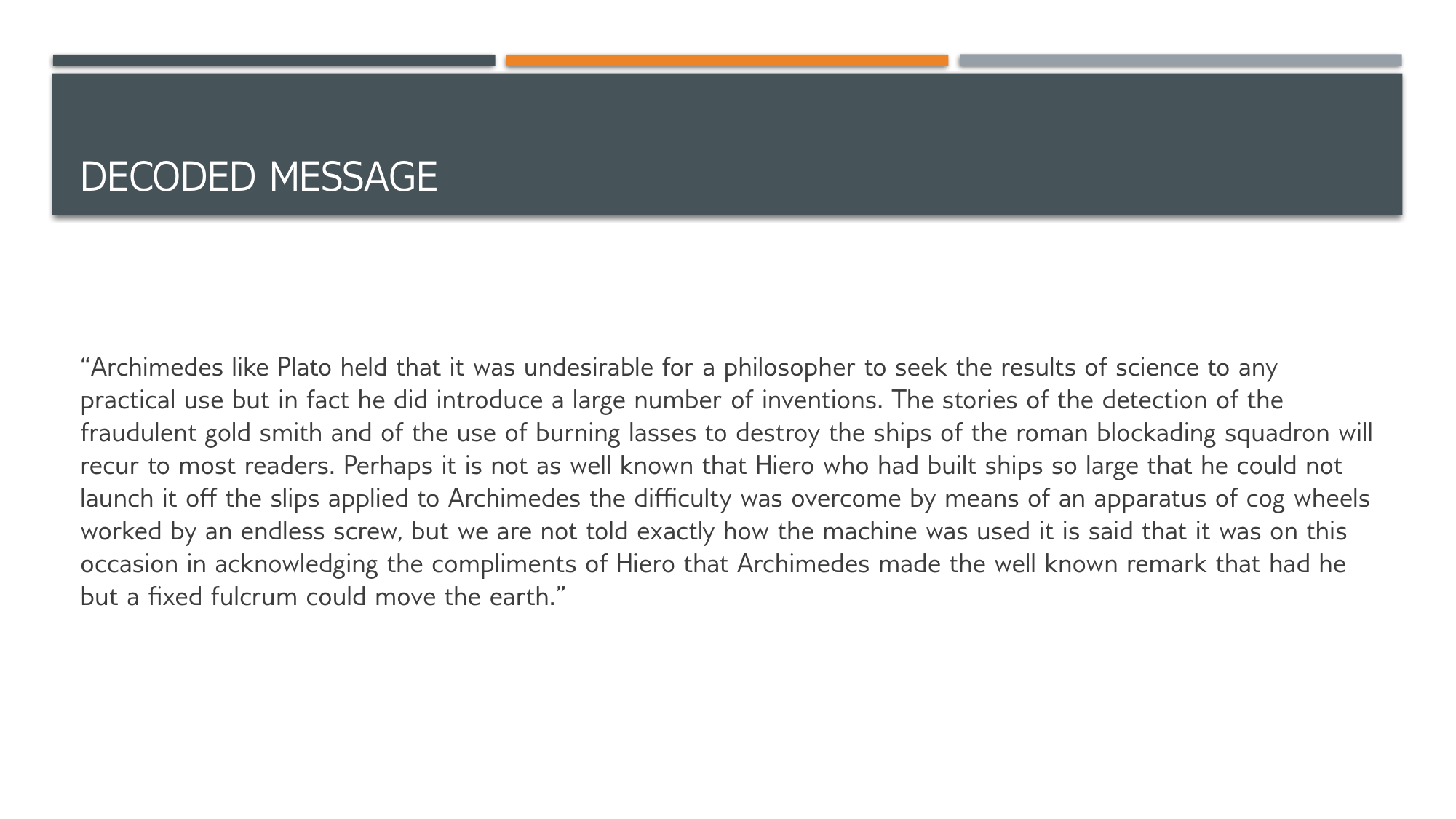

# Decoded Message
“Archimedes like Plato held that it was undesirable for a philosopher to seek the results of science to any practical use but in fact he did introduce a large number of inventions. The stories of the detection of the fraudulent gold smith and of the use of burning lasses to destroy the ships of the roman blockading squadron will recur to most readers. Perhaps it is not as well known that Hiero who had built ships so large that he could not launch it off the slips applied to Archimedes the difficulty was overcome by means of an apparatus of cog wheels worked by an endless screw, but we are not told exactly how the machine was used it is said that it was on this occasion in acknowledging the compliments of Hiero that Archimedes made the well known remark that had he but a fixed fulcrum could move the earth.”